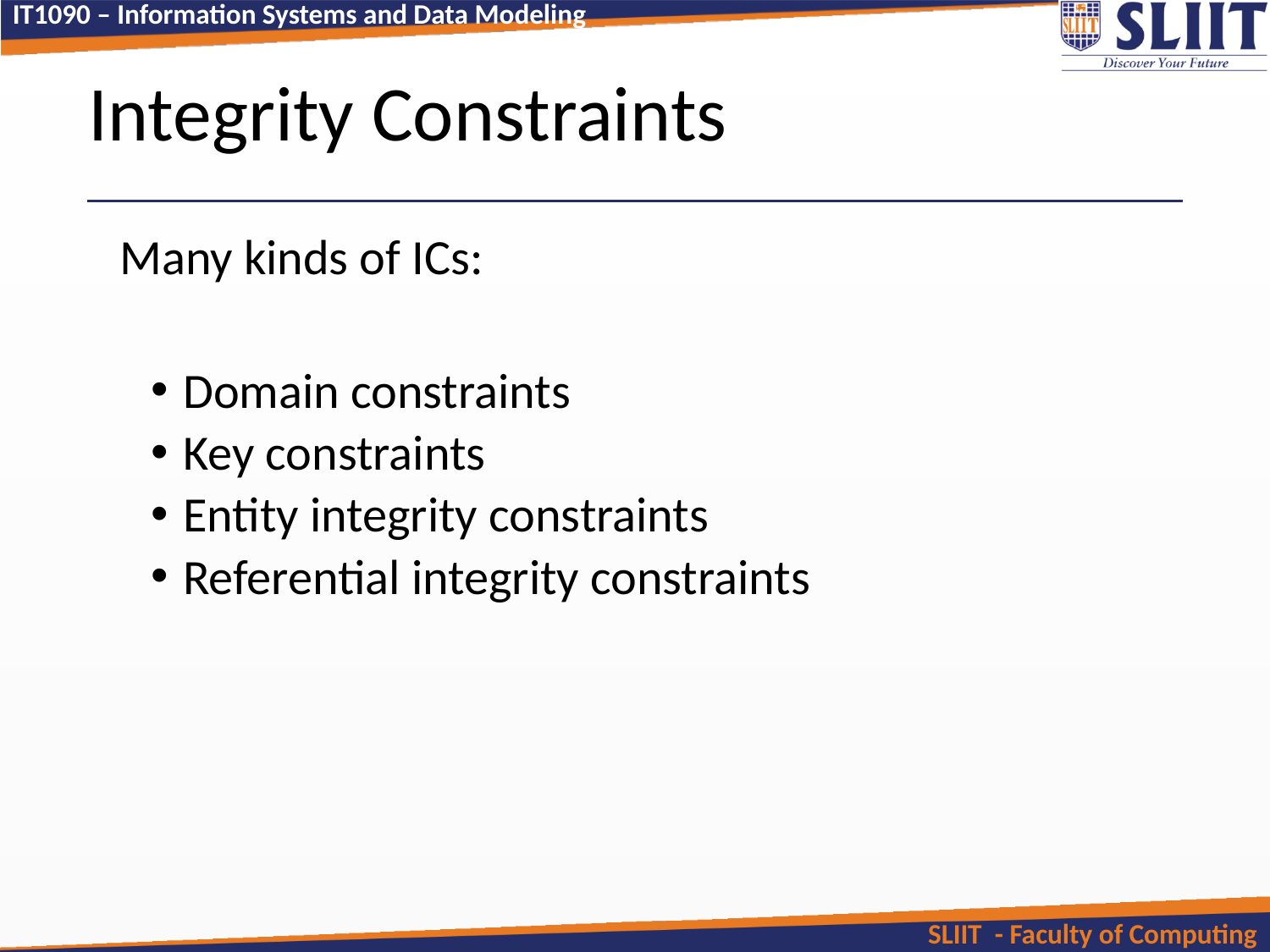

# Integrity Constraints
	Many kinds of ICs:

Domain constraints
Key constraints
Entity integrity constraints
Referential integrity constraints